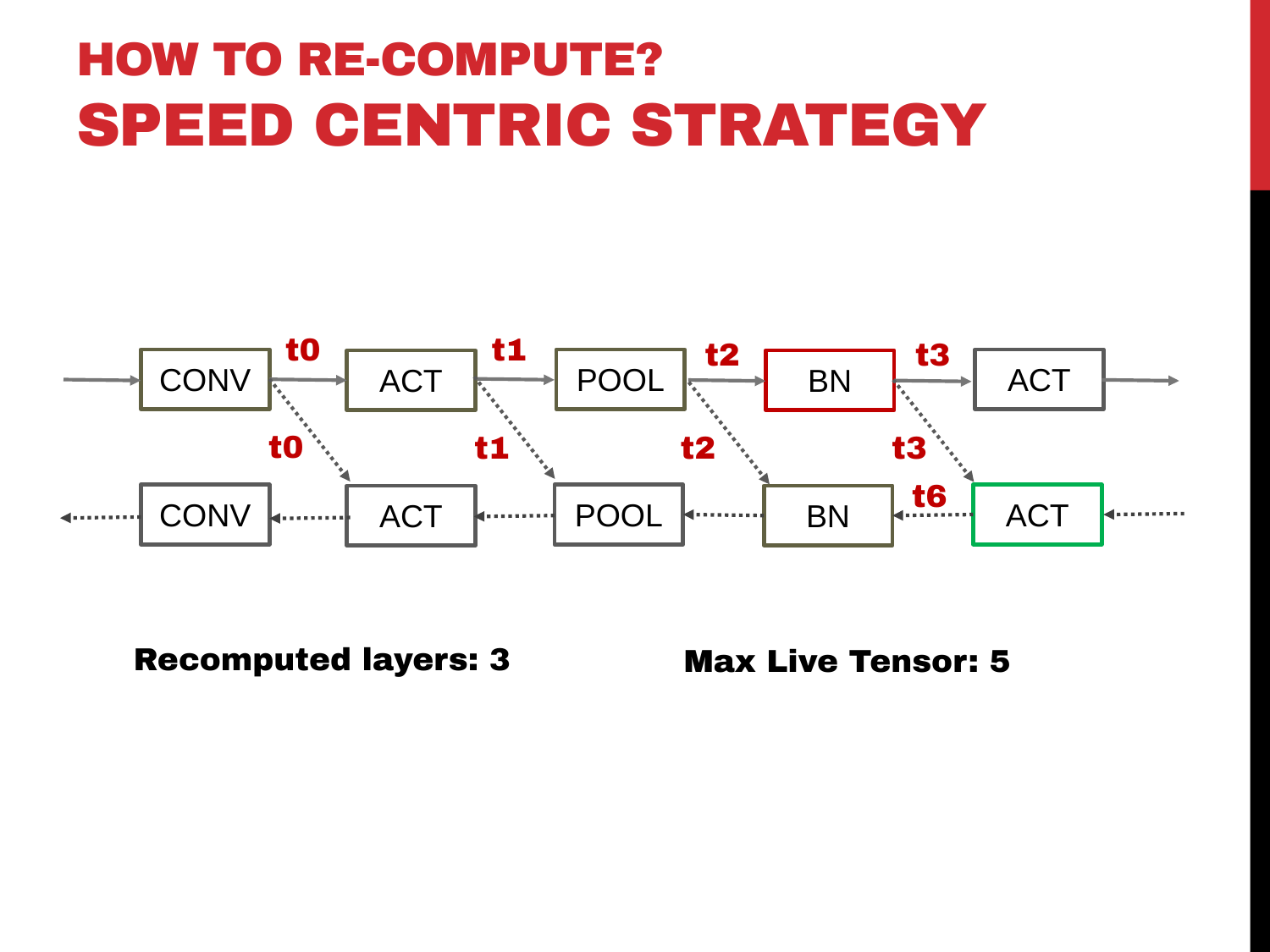

# How to re-compute? Speed centric strategy
t0
t1
t2
t3

CONV

POOL

ACT

ACT

BN
t0
t1
t2
t3
t6

POOL

ACT

CONV

BN

ACT
Recomputed layers: 3
Max Live Tensor: 5